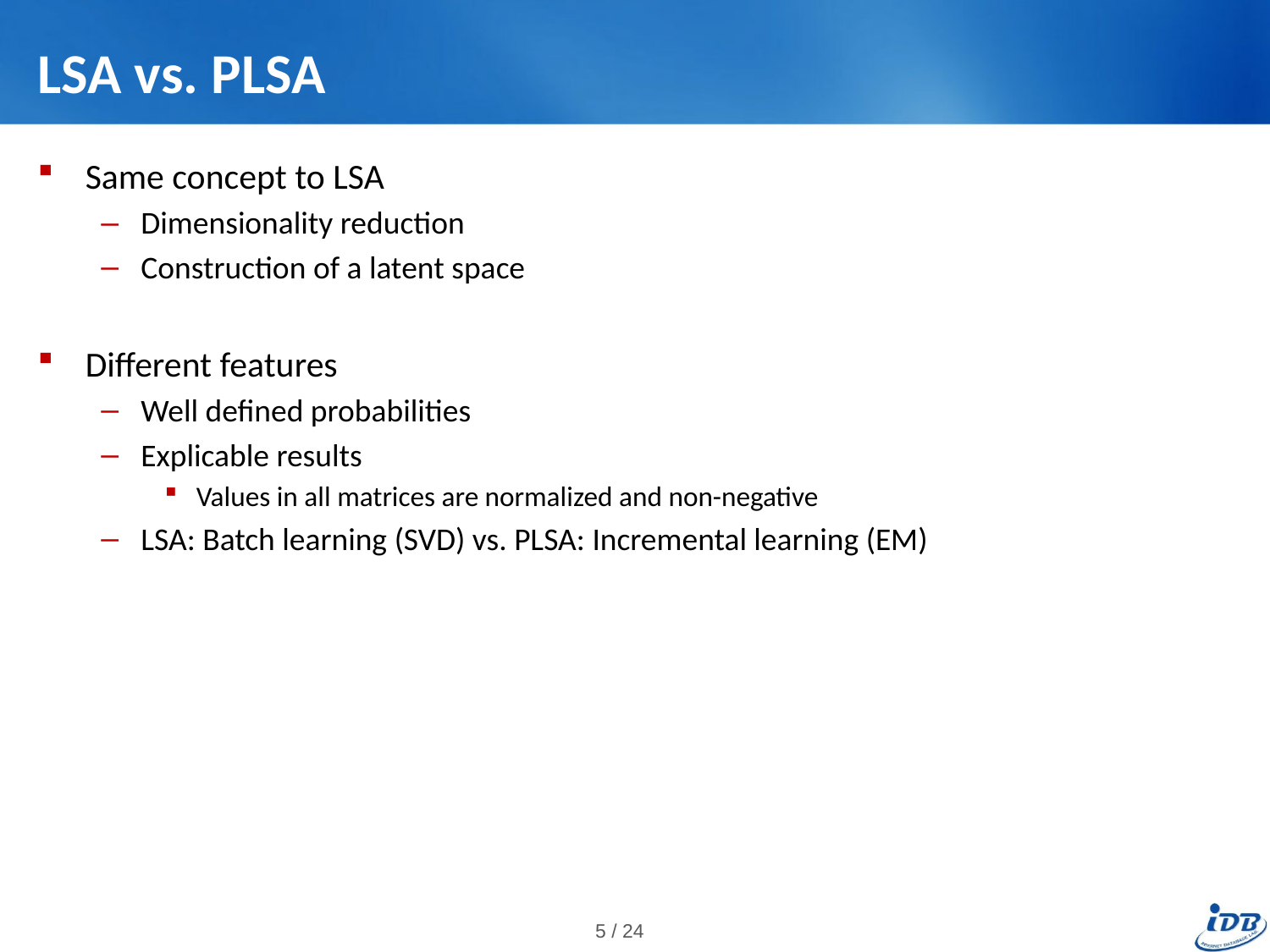

# LSA vs. PLSA
Same concept to LSA
Dimensionality reduction
Construction of a latent space

Different features
Well defined probabilities
Explicable results
Values in all matrices are normalized and non-negative
LSA: Batch learning (SVD) vs. PLSA: Incremental learning (EM)